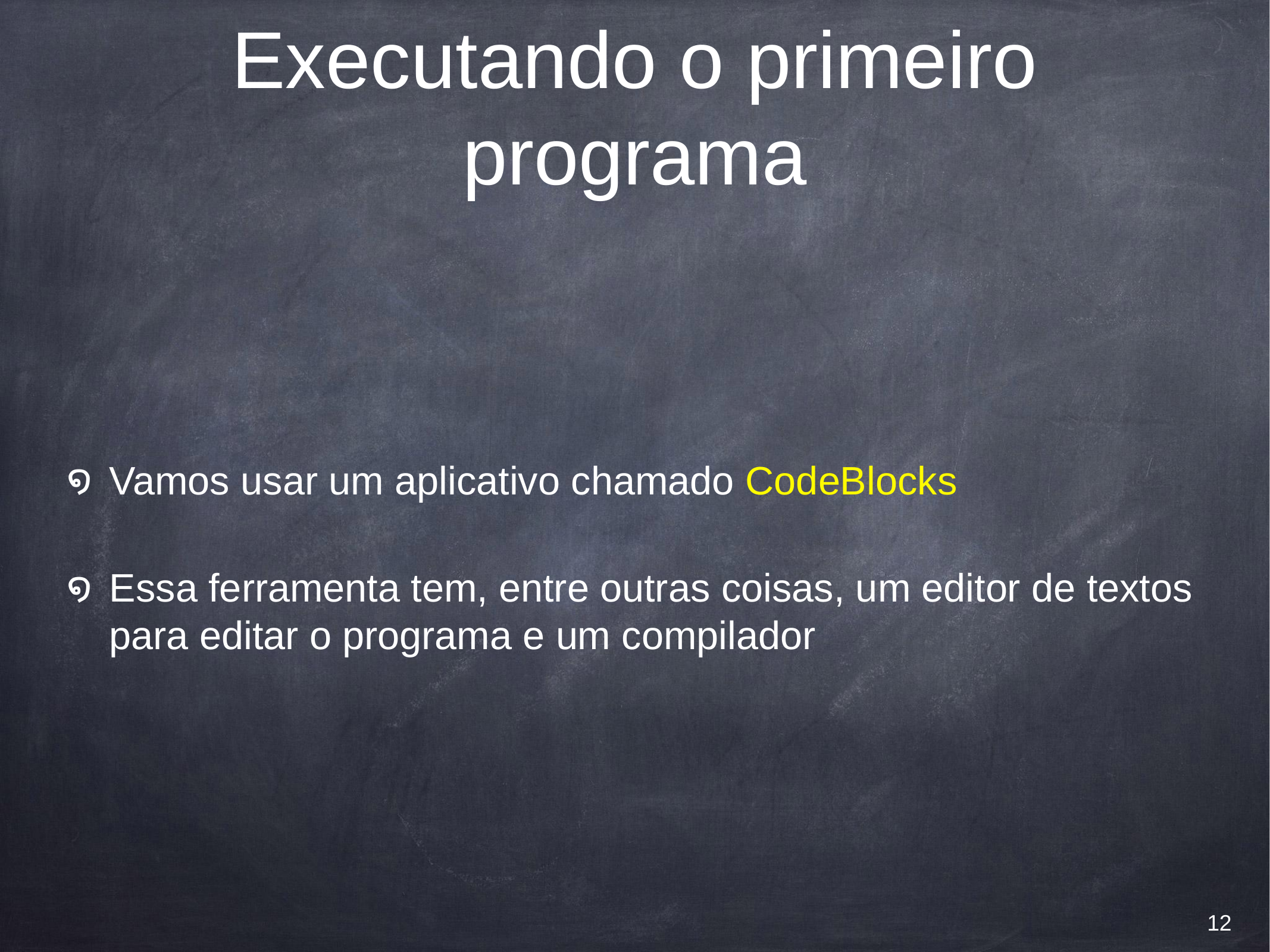

# Executando o primeiro programa
Vamos usar um aplicativo chamado CodeBlocks
Essa ferramenta tem, entre outras coisas, um editor de textos para editar o programa e um compilador
12